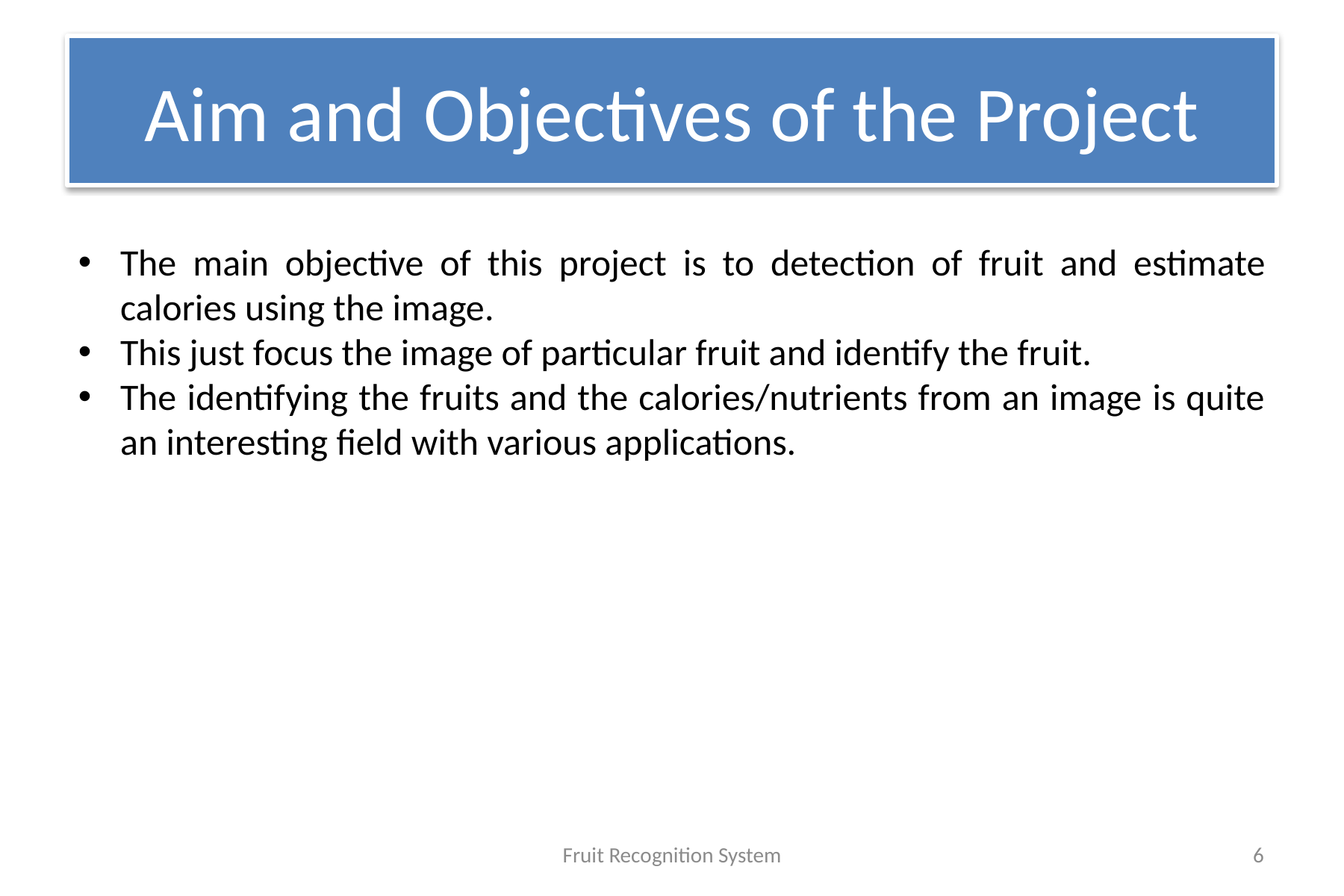

# Aim and Objectives of the Project
The main objective of this project is to detection of fruit and estimate calories using the image.
This just focus the image of particular fruit and identify the fruit.
The identifying the fruits and the calories/nutrients from an image is quite an interesting field with various applications.
Fruit Recognition System
6